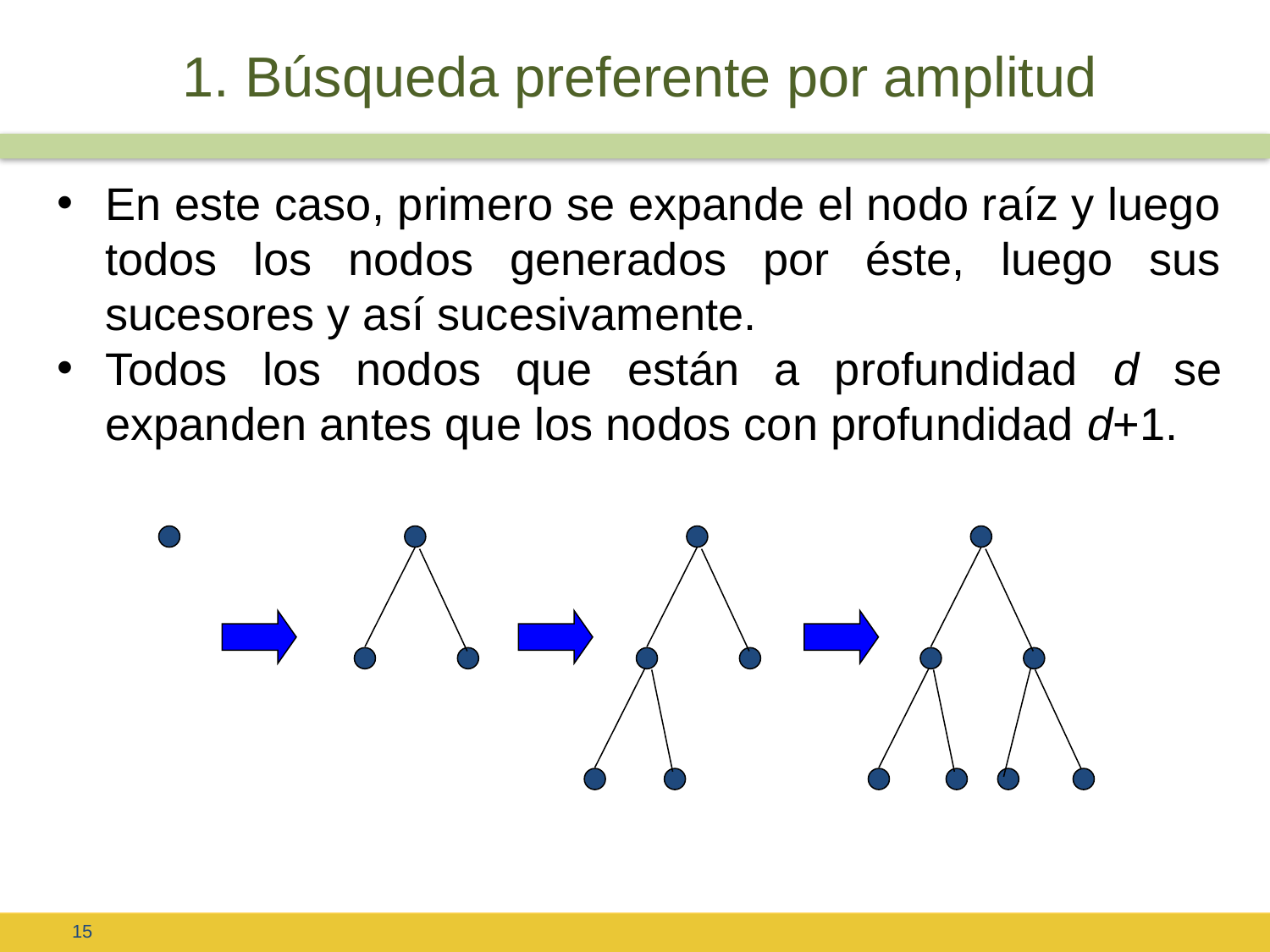

# 1. Búsqueda preferente por amplitud
En este caso, primero se expande el nodo raíz y luego todos los nodos generados por éste, luego sus sucesores y así sucesivamente.
Todos los nodos que están a profundidad d se expanden antes que los nodos con profundidad d+1.